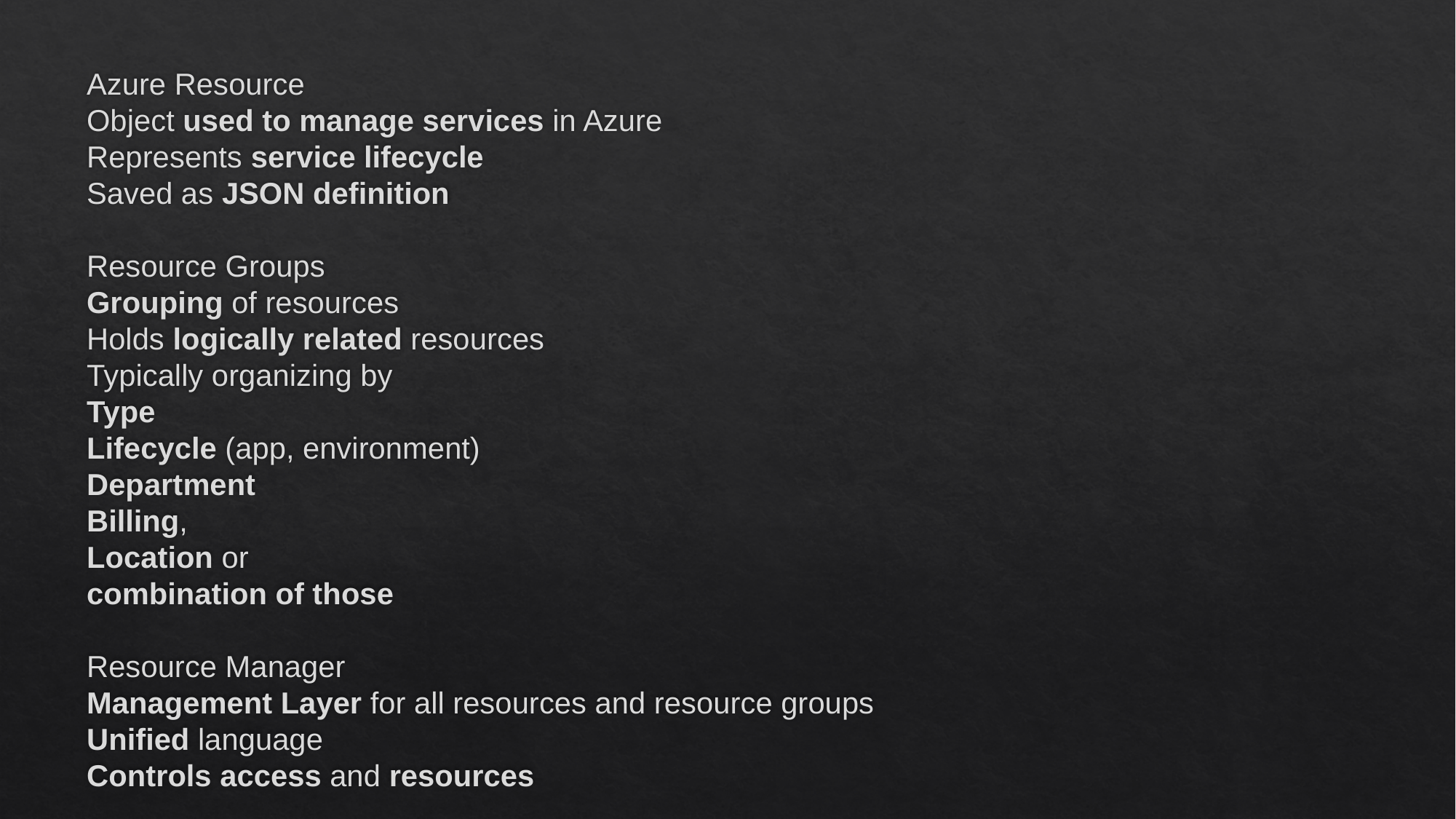

# Azure Resource Object used to manage services in Azure Represents service lifecycle Saved as JSON definition Resource Groups Grouping of resources Holds logically related resources Typically organizing by Type Lifecycle (app, environment) Department Billing, Location or combination of those Resource Manager Management Layer for all resources and resource groups Unified language Controls access and resources